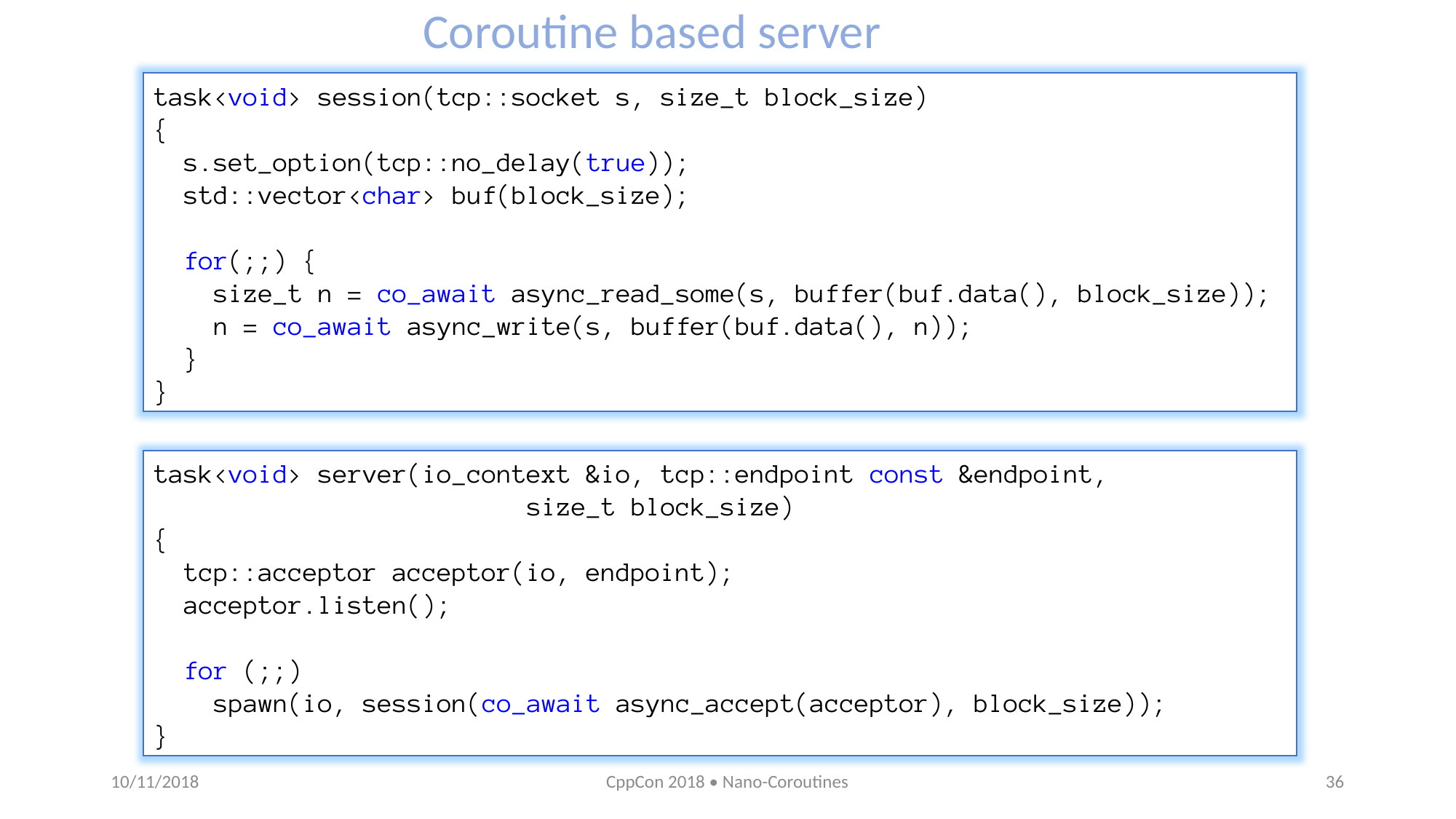

Coroutine based server
task<void> session(tcp::socket s, size_t block_size)
{
  s.set_option(tcp::no_delay(true));
  std::vector<char> buf(block_size);

  for(;;) {
    size_t n = co_await async_read_some(s, buffer(buf.data(), block_size));
    n = co_await async_write(s, buffer(buf.data(), n));
  }
}
task<void> server(io_context &io, tcp::endpoint const &endpoint,
                         size_t block_size)
{
  tcp::acceptor acceptor(io, endpoint);
  acceptor.listen();

  for (;;)
    spawn(io, session(co_await async_accept(acceptor), block_size));
}
10/11/2018
CppCon 2018 • Nano-Coroutines
36